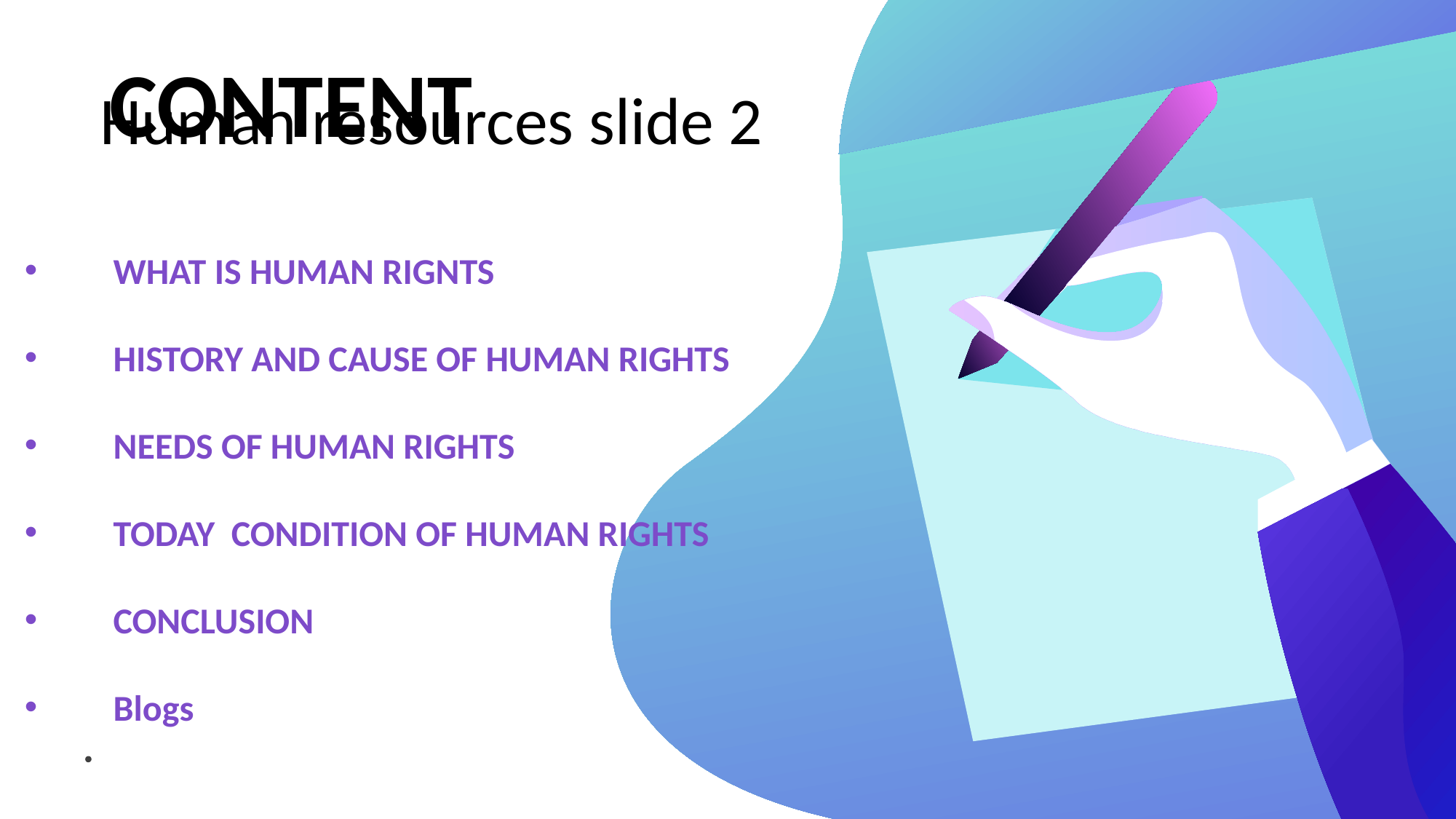

CONTENT

# Human resources slide 2
WHAT IS HUMAN RIGNTS

HISTORY AND CAUSE OF HUMAN RIGHTS

NEEDS OF HUMAN RIGHTS

TODAY  CONDITION OF HUMAN RIGHTS

CONCLUSION

Blogs